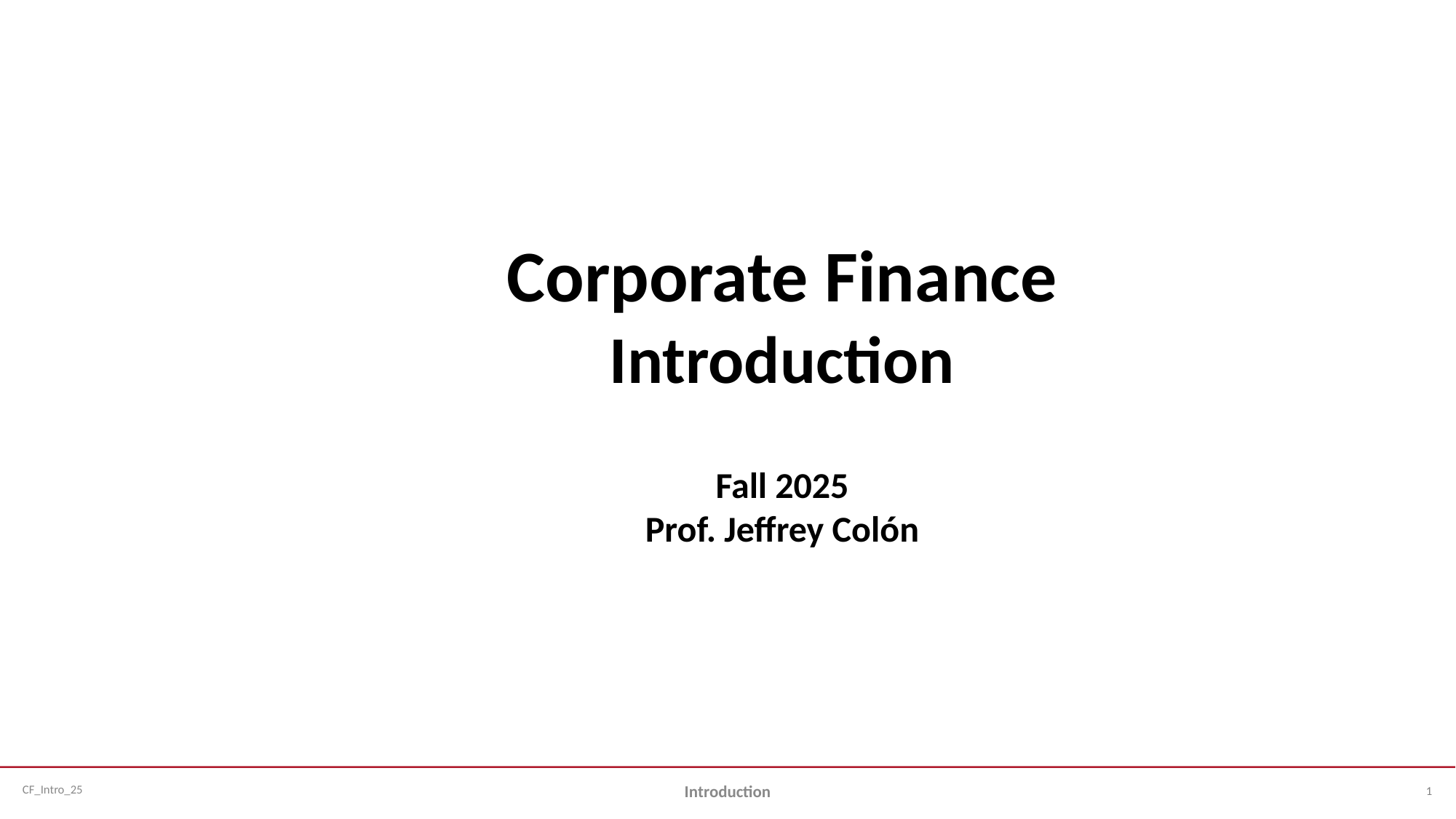

Corporate Finance
Introduction

Fall 2025
Prof. Jeffrey Colón
1
Introduction